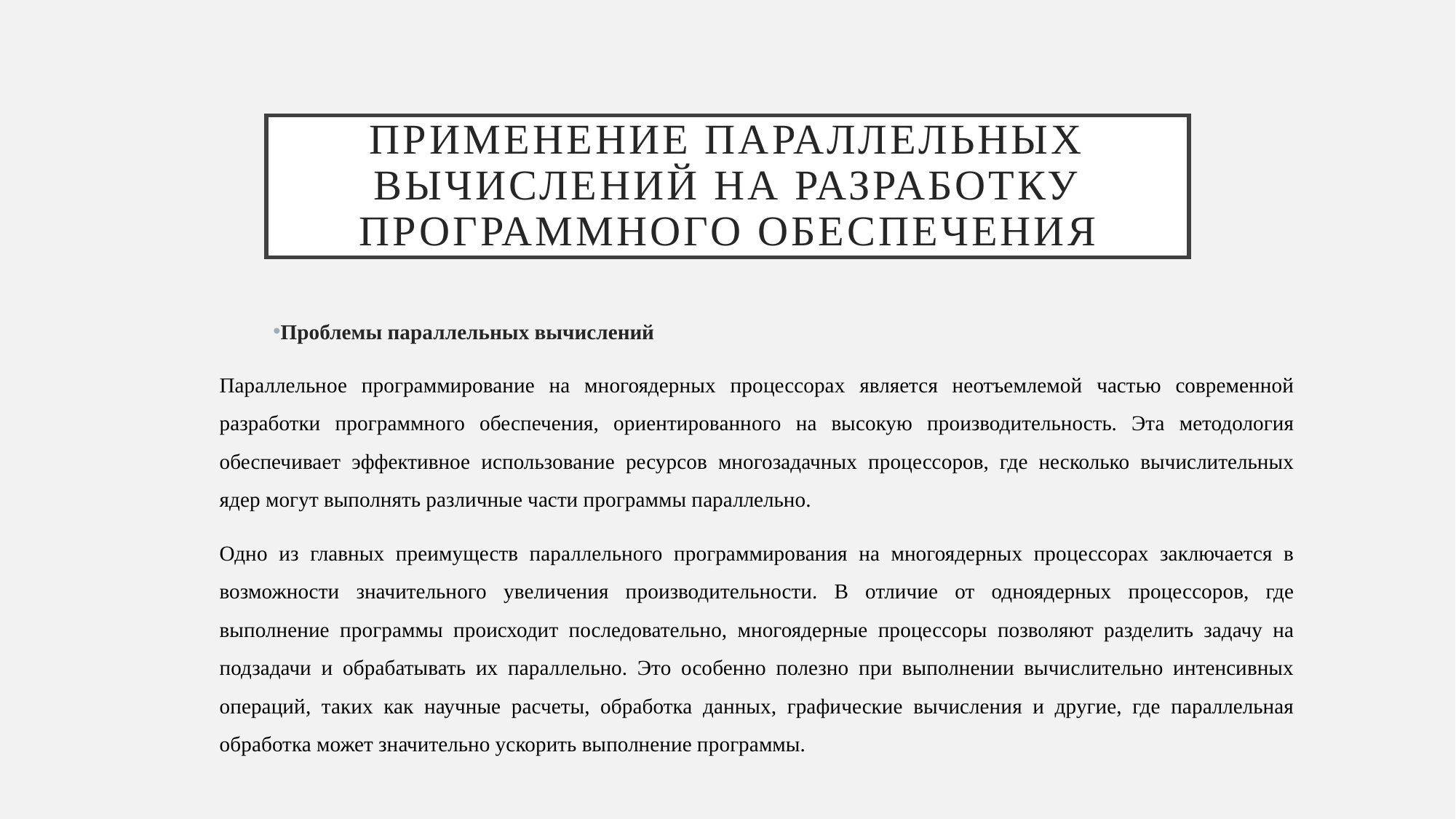

# ПРИМЕНЕНИЕ ПАРАЛЛЕЛЬНЫХ ВЫЧИСЛЕНИЙ НА РАЗРАБОТКУ ПРОГРАММНОГО ОБЕСПЕЧЕНИЯ
Проблемы параллельных вычислений
Параллельное программирование на многоядерных процессорах является неотъемлемой частью современной разработки программного обеспечения, ориентированного на высокую производительность. Эта методология обеспечивает эффективное использование ресурсов многозадачных процессоров, где несколько вычислительных ядер могут выполнять различные части программы параллельно.
Одно из главных преимуществ параллельного программирования на многоядерных процессорах заключается в возможности значительного увеличения производительности. В отличие от одноядерных процессоров, где выполнение программы происходит последовательно, многоядерные процессоры позволяют разделить задачу на подзадачи и обрабатывать их параллельно. Это особенно полезно при выполнении вычислительно интенсивных операций, таких как научные расчеты, обработка данных, графические вычисления и другие, где параллельная обработка может значительно ускорить выполнение программы.